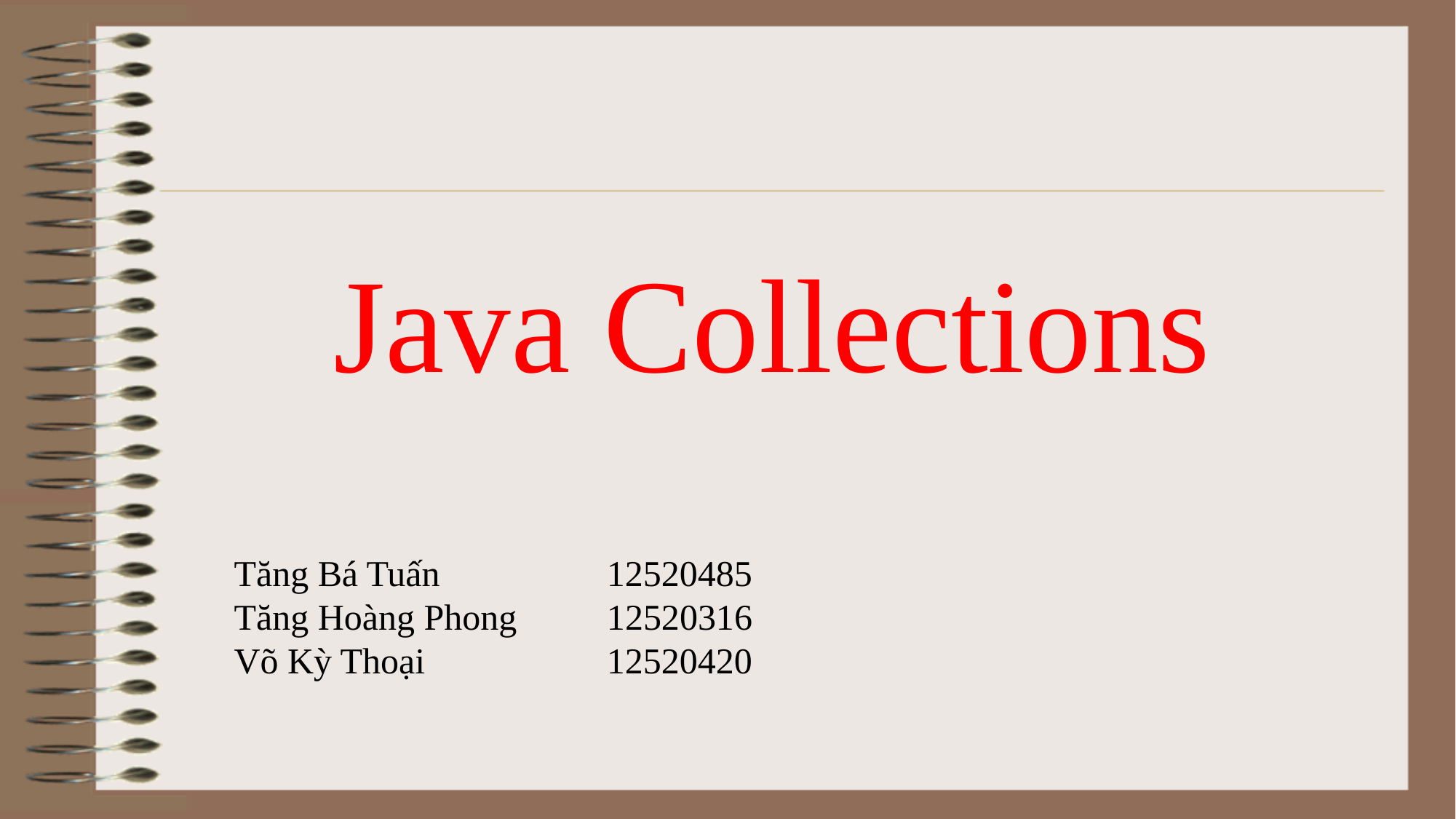

# Java Collections
Tăng Bá Tuấn	                 12520485
Tăng Hoàng Phong	     12520316
Võ Kỳ Thoại	                 12520420